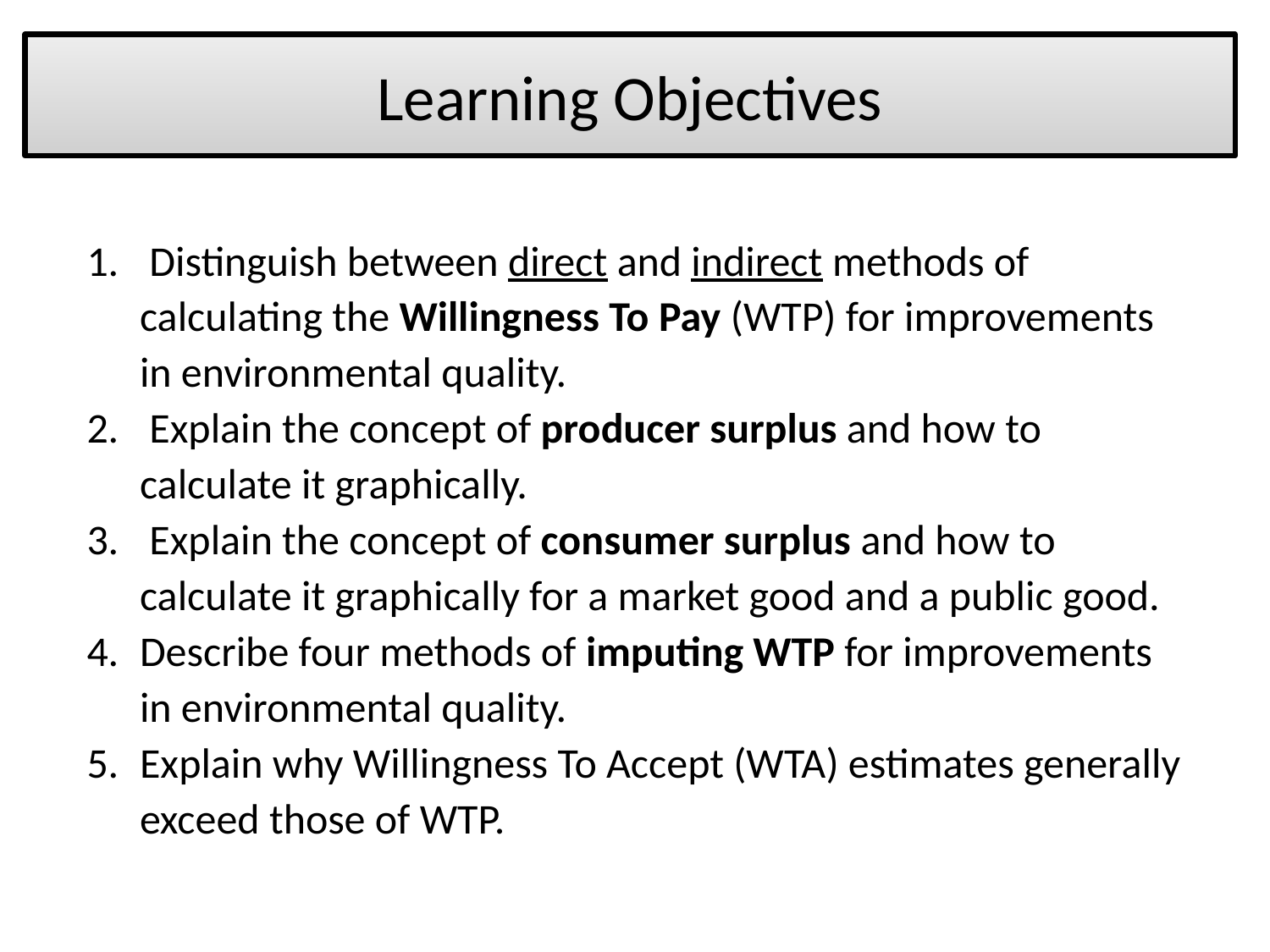

# Learning Objectives
 Distinguish between direct and indirect methods of calculating the Willingness To Pay (WTP) for improvements in environmental quality.
 Explain the concept of producer surplus and how to calculate it graphically.
 Explain the concept of consumer surplus and how to calculate it graphically for a market good and a public good.
Describe four methods of imputing WTP for improvements in environmental quality.
Explain why Willingness To Accept (WTA) estimates generally exceed those of WTP.